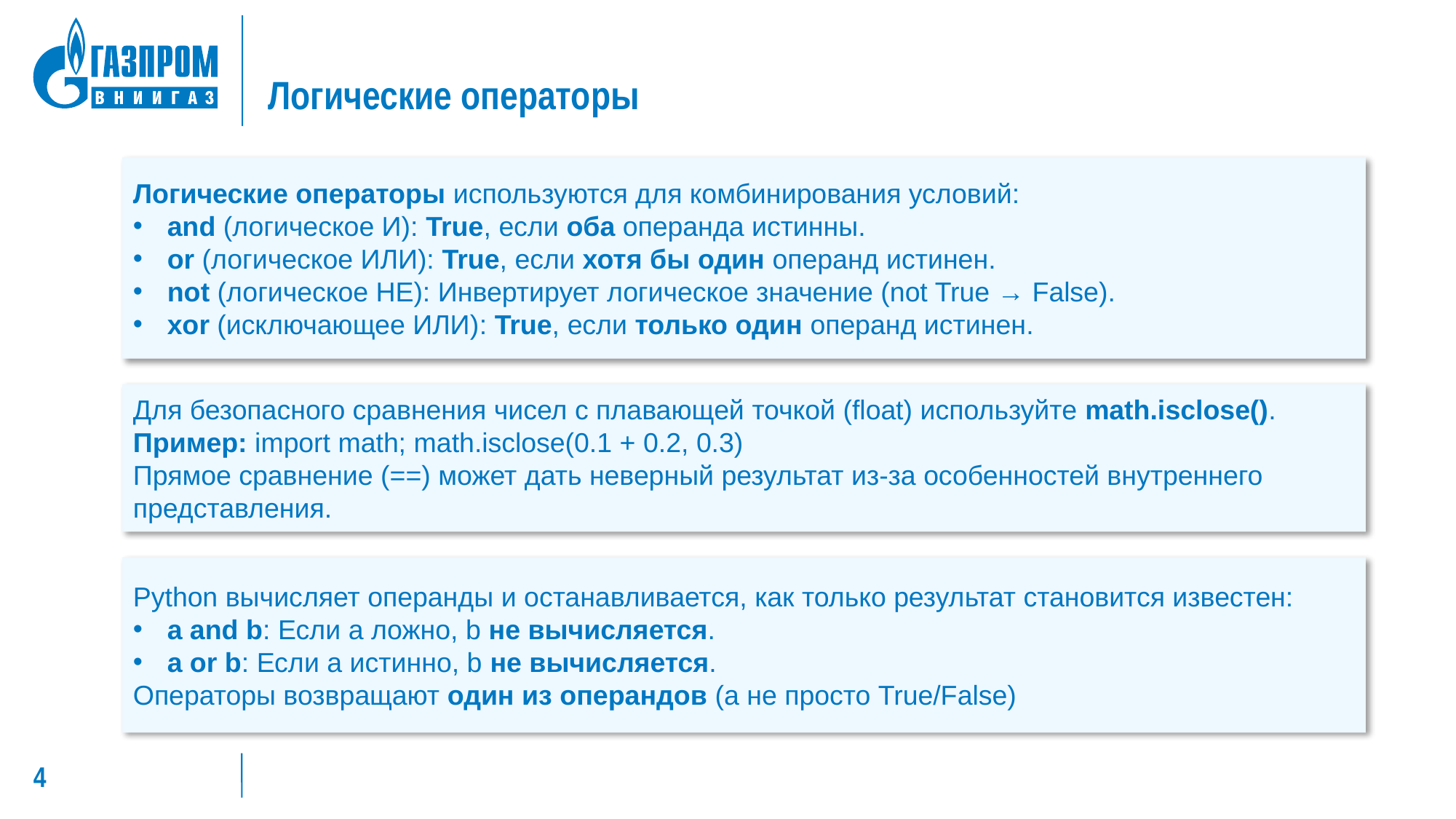

# Логические операторы
Логические операторы используются для комбинирования условий:
and (логическое И): True, если оба операнда истинны.
or (логическое ИЛИ): True, если хотя бы один операнд истинен.
not (логическое НЕ): Инвертирует логическое значение (not True → False).
xor (исключающее ИЛИ): True, если только один операнд истинен.
Для безопасного сравнения чисел с плавающей точкой (float) используйте math.isclose().
Пример: import math; math.isclose(0.1 + 0.2, 0.3)
Прямое сравнение (==) может дать неверный результат из-за особенностей внутреннего представления.
Python вычисляет операнды и останавливается, как только результат становится известен:
a and b: Если a ложно, b не вычисляется.
a or b: Если a истинно, b не вычисляется.
Операторы возвращают один из операндов (а не просто True/False)